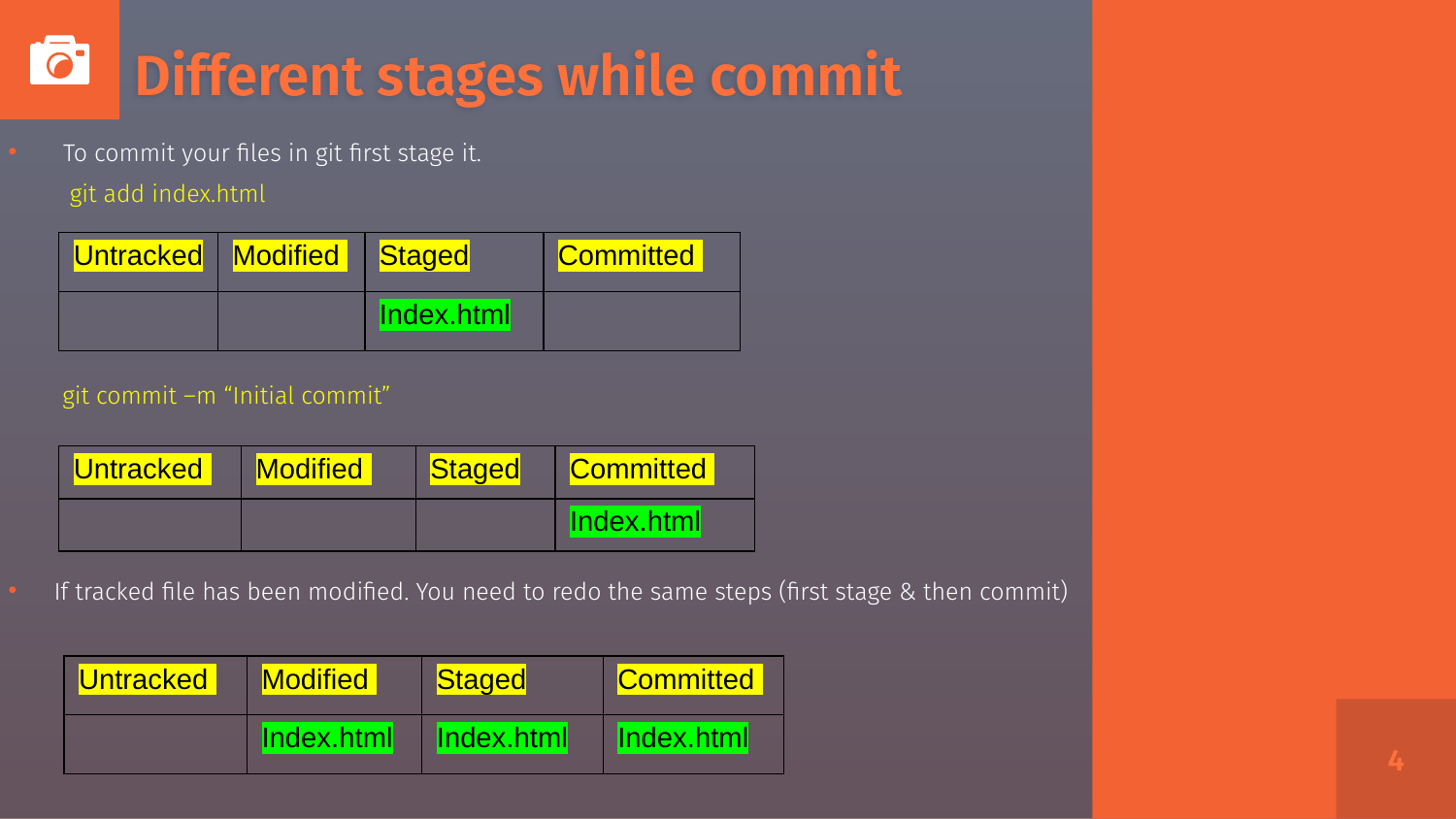

# Different stages while commit

To commit your files in git first stage it.
         git add index.html

      git commit –m “Initial commit”

If tracked file has been modified. You need to redo the same steps (first stage & then commit)

| Untracked | Modified | Staged | Committed |
| --- | --- | --- | --- |
|  |  | Index.html |  |
| Untracked | Modified | Staged | Committed |
| --- | --- | --- | --- |
|  |  |  | Index.html |
| Untracked | Modified | Staged | Committed |
| --- | --- | --- | --- |
|  | Index.html | Index.html | Index.html |
4